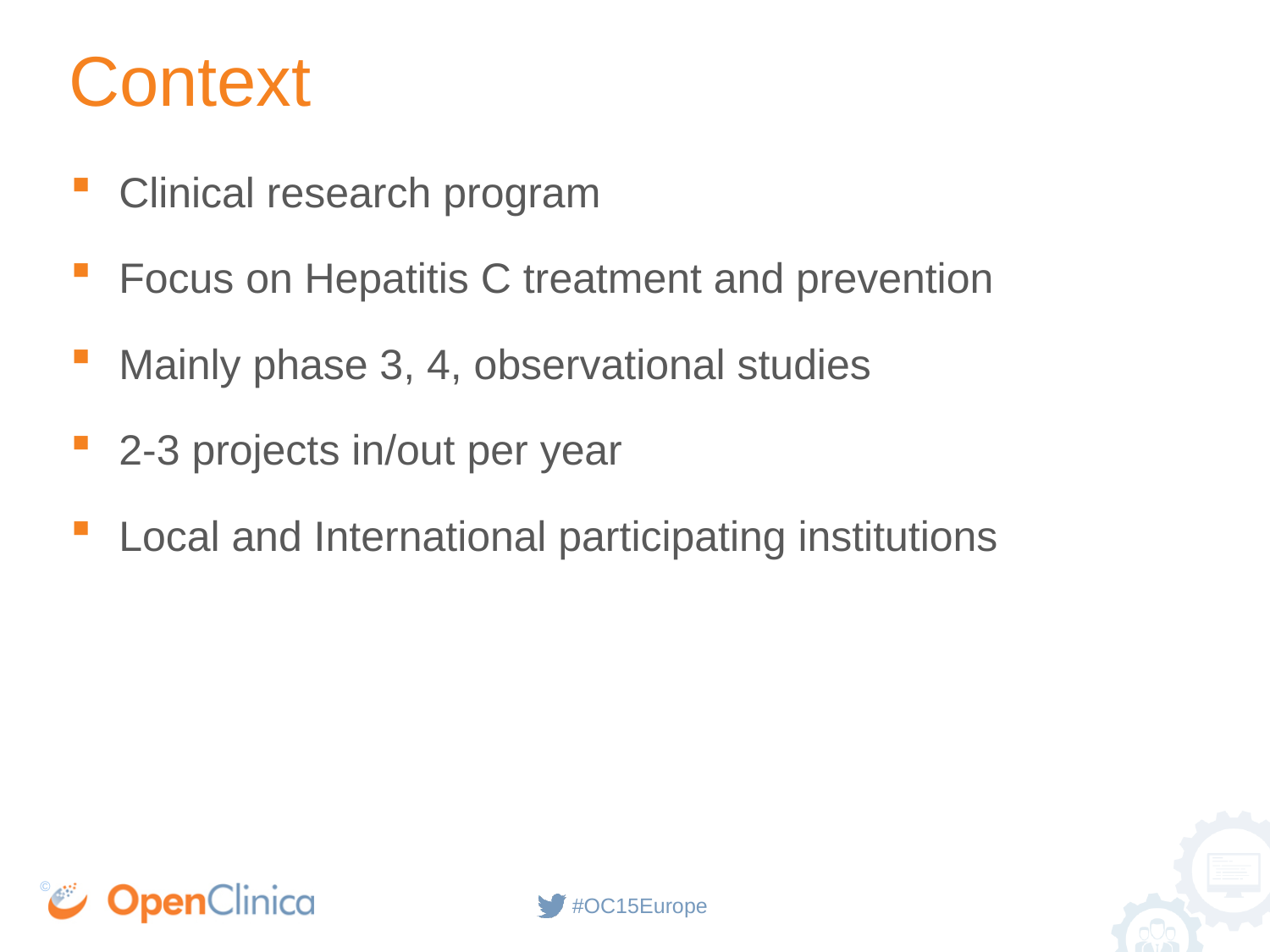

# Context
Clinical research program
Focus on Hepatitis C treatment and prevention
Mainly phase 3, 4, observational studies
2-3 projects in/out per year
Local and International participating institutions